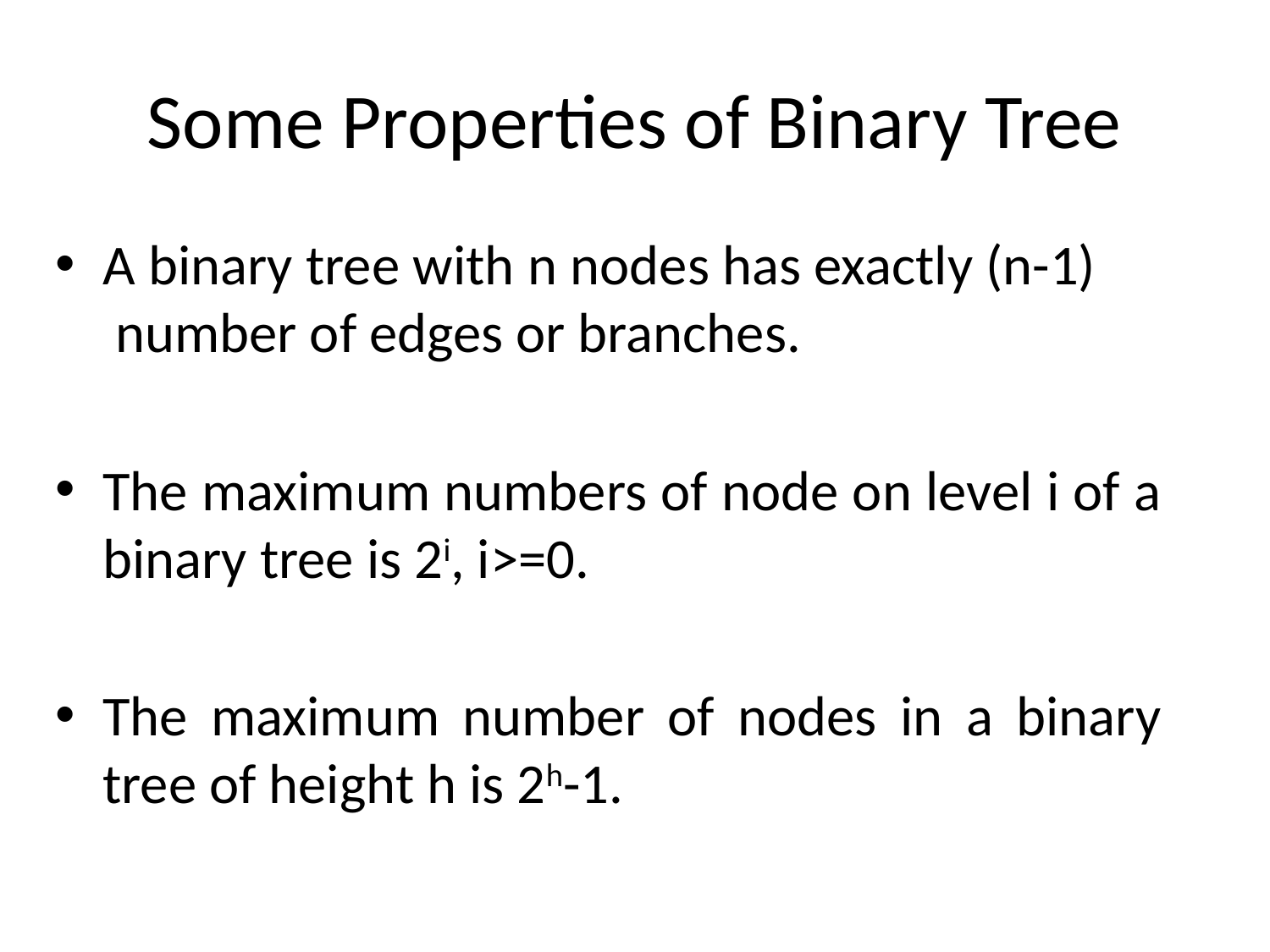

# Some Properties of Binary Tree
A binary tree with n nodes has exactly (n-1)       number of edges or branches.

The maximum numbers of node on level i of a binary tree is 2i, i>=0.

The maximum number of nodes in a binary tree of height h is 2h-1.